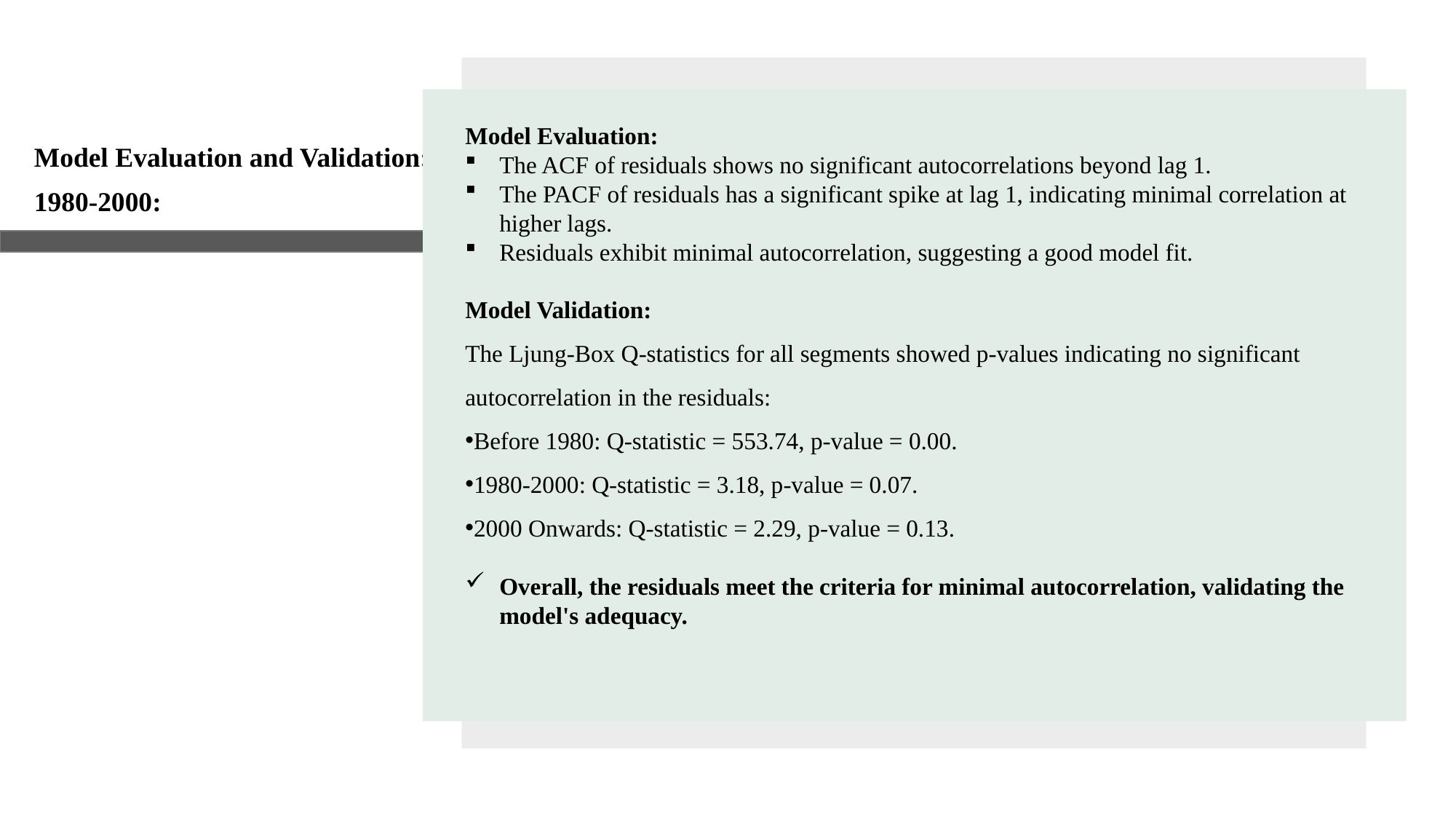

Model Evaluation:
The ACF of residuals shows no significant autocorrelations beyond lag 1.
The PACF of residuals has a significant spike at lag 1, indicating minimal correlation at higher lags.
Residuals exhibit minimal autocorrelation, suggesting a good model fit.

Model Validation:
The Ljung-Box Q-statistics for all segments showed p-values indicating no significant autocorrelation in the residuals:
Before 1980: Q-statistic = 553.74, p-value = 0.00.
1980-2000: Q-statistic = 3.18, p-value = 0.07.
2000 Onwards: Q-statistic = 2.29, p-value = 0.13.

Overall, the residuals meet the criteria for minimal autocorrelation, validating the model's adequacy.
Model Evaluation and Validation:
1980-2000: